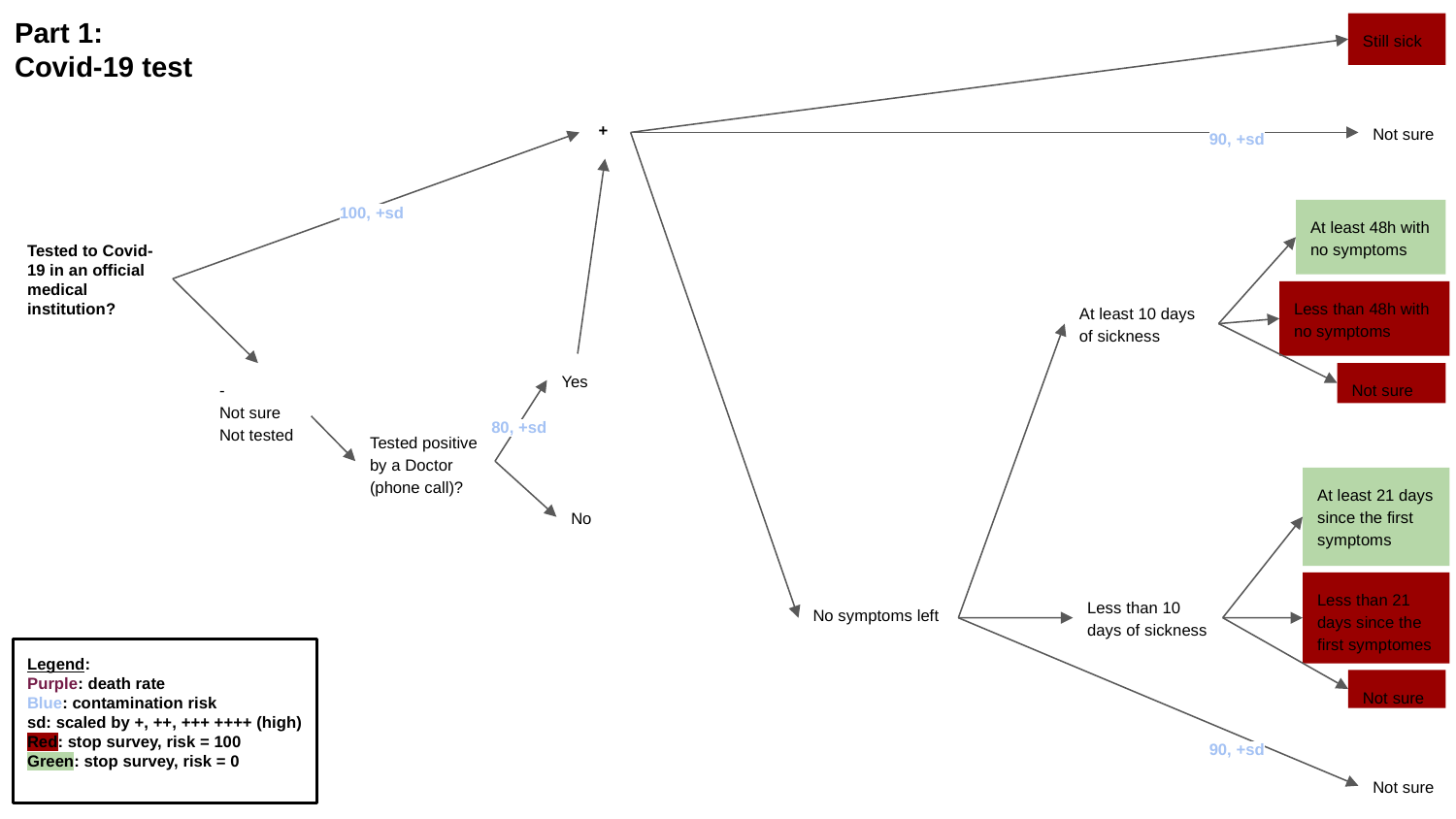

Part 1:
Covid-19 test
Still sick

 +
90, +sd

Not sure

100, +sd

At least 48h with no symptoms

Tested to Covid-19 in an official medical institution?
Less than 48h with no symptoms
At least 10 days of sickness
Yes

-
Not sure
Not tested
Not sure

80, +sd

Tested positive by a Doctor (phone call)?

At least 21 days since the first symptoms
No

Less than 21 days since the first symptomes
Less than 10 days of sickness
No symptoms left
Legend:
Purple: death rate
Blue: contamination risk
sd: scaled by +, ++, +++ ++++ (high)
Red: stop survey, risk = 100
Green: stop survey, risk = 0
Not sure

90, +sd

Not sure